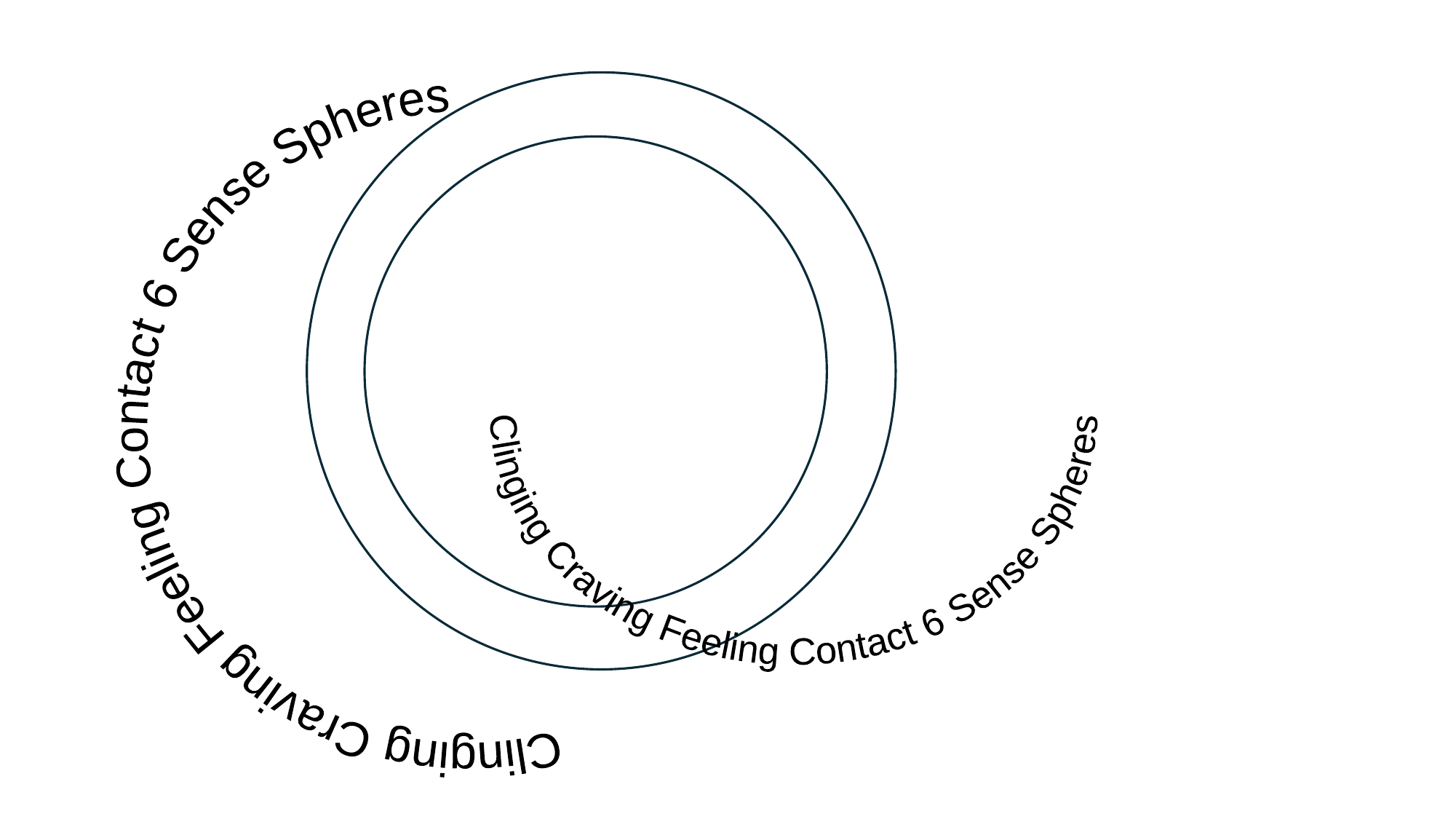

Clinging Craving Feeling Contact 6 Sense Spheres

Clinging Craving Feeling Contact 6 Sense Spheres